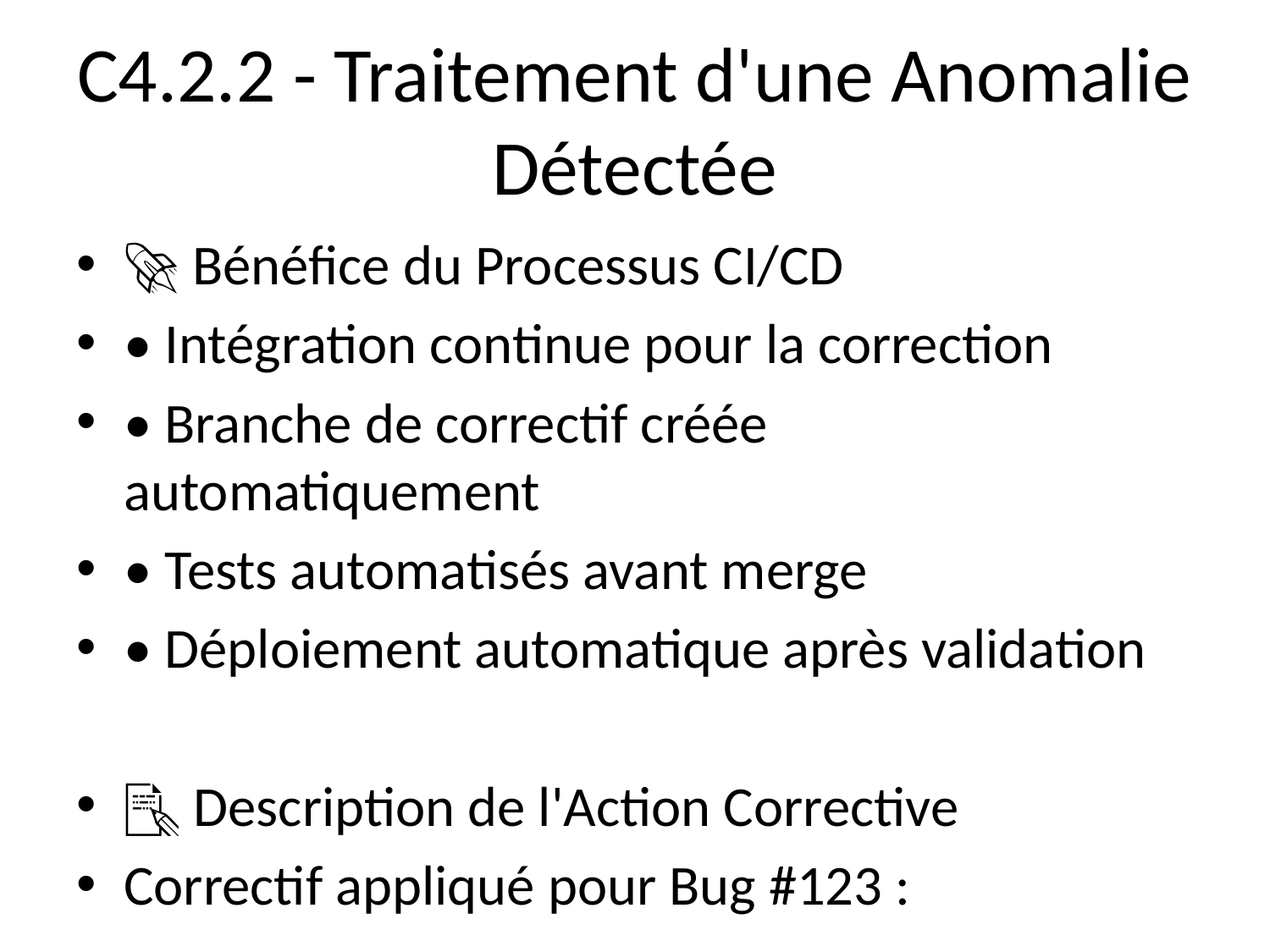

# C4.2.2 - Traitement d'une Anomalie Détectée
🚀 Bénéfice du Processus CI/CD
• Intégration continue pour la correction
• Branche de correctif créée automatiquement
• Tests automatisés avant merge
• Déploiement automatique après validation

📝 Description de l'Action Corrective
Correctif appliqué pour Bug #123 :

AVANT (code problématique) :
const getUserCourses = async (userId) => {
  const userCourses = await UserCourse.find({ userId });
  return userCourses.courses; // ❌ Erreur si null
};

APRÈS (code corrigé) :
const getUserCourses = async (userId) => {
  try {
    const userCourses = await UserCourse.find({ userId });
    if (!userCourses || userCourses.length === 0) {
      return [];
    }
    return userCourses.map(uc => uc.courses).flat();
  } catch (error) {
    logger.error('Erreur lors de la récupération des cours:', error);
    return [];
  }
};

✅ Résolution de l'Anomalie
• Code corrigé et testé
• Déploiement automatique en production
• Monitoring renforcé pour prévenir la récurrence